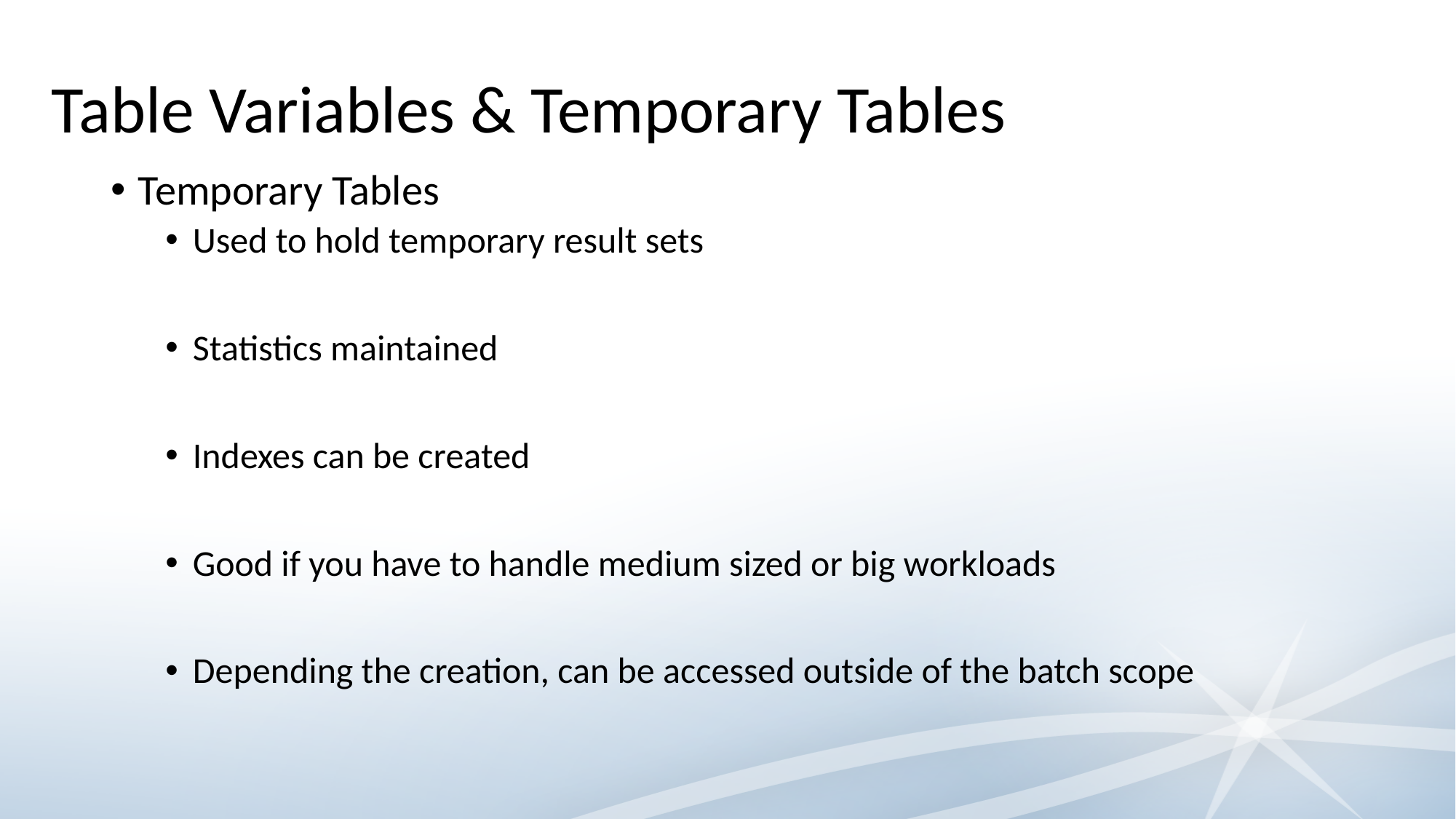

# Table Variables & Temporary Tables
Temporary Tables
Used to hold temporary result sets

Statistics maintained

Indexes can be created

Good if you have to handle medium sized or big workloads

Depending the creation, can be accessed outside of the batch scope